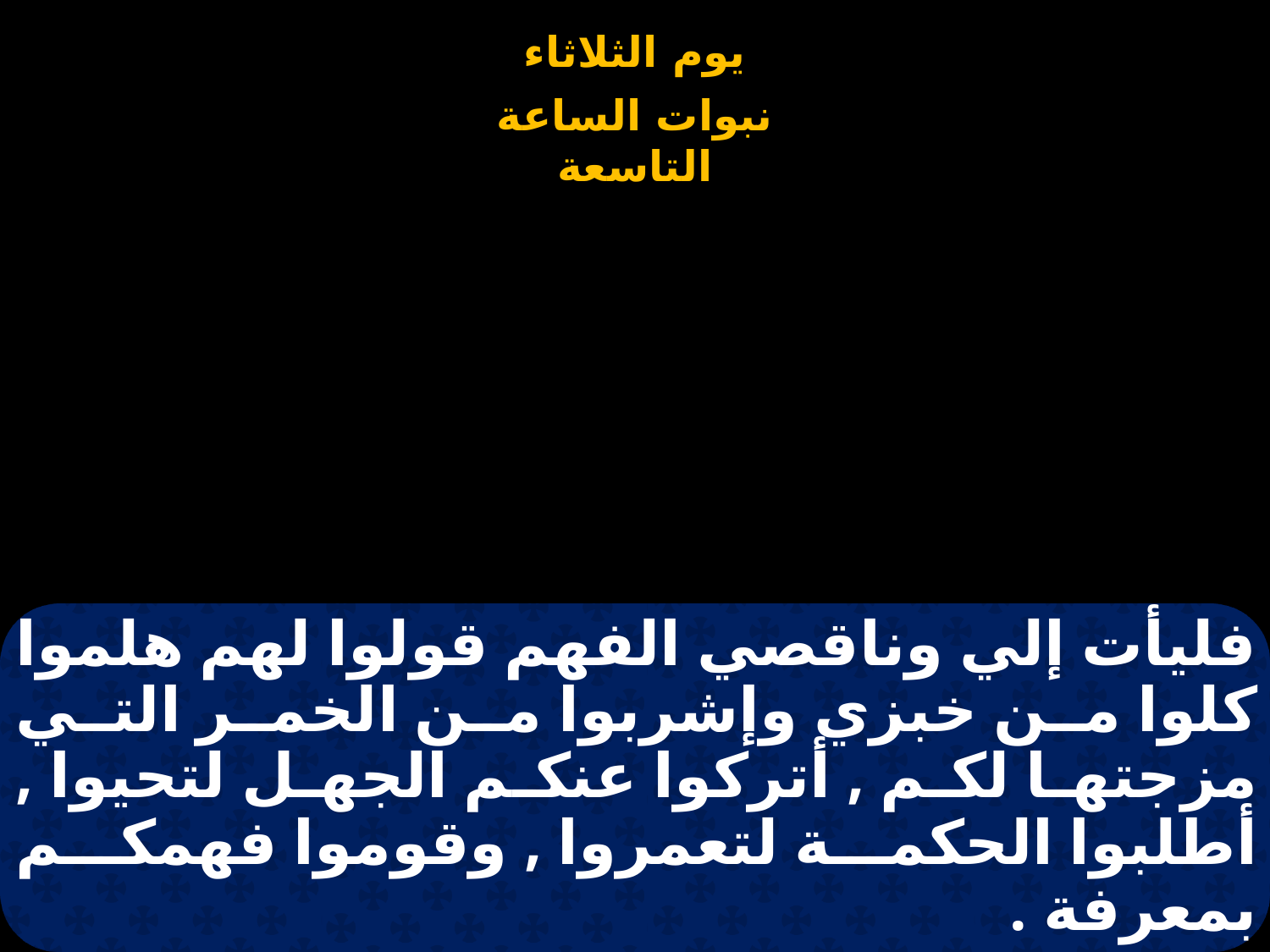

# فليأت إلي وناقصي الفهم قولوا لهم هلموا كلوا من خبزي وإشربوا من الخمر التي مزجتها لكم , أتركوا عنكم الجهل لتحيوا , أطلبوا الحكمة لتعمروا , وقوموا فهمكم بمعرفة .